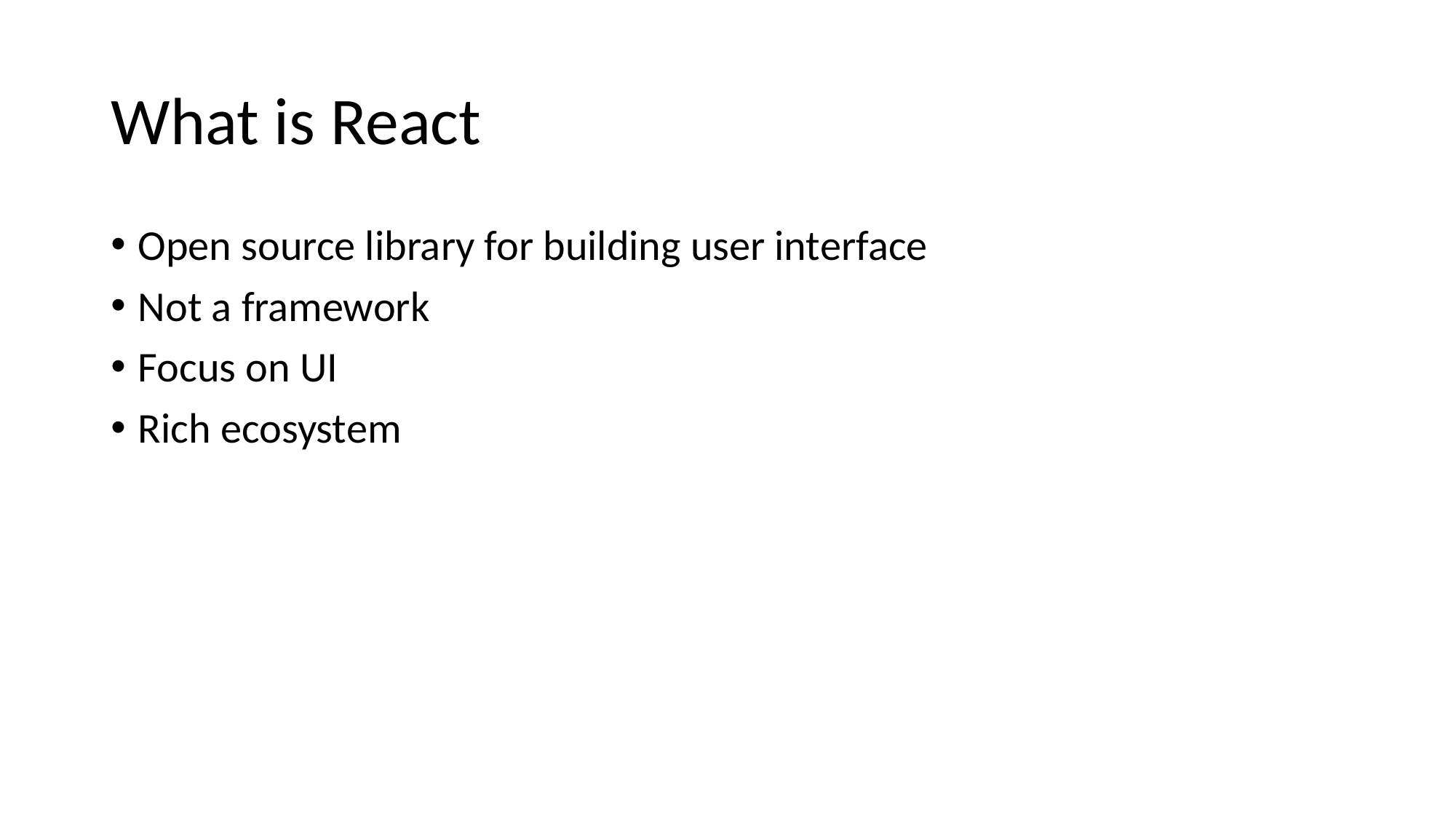

# What is React
Open source library for building user interface
Not a framework
Focus on UI
Rich ecosystem